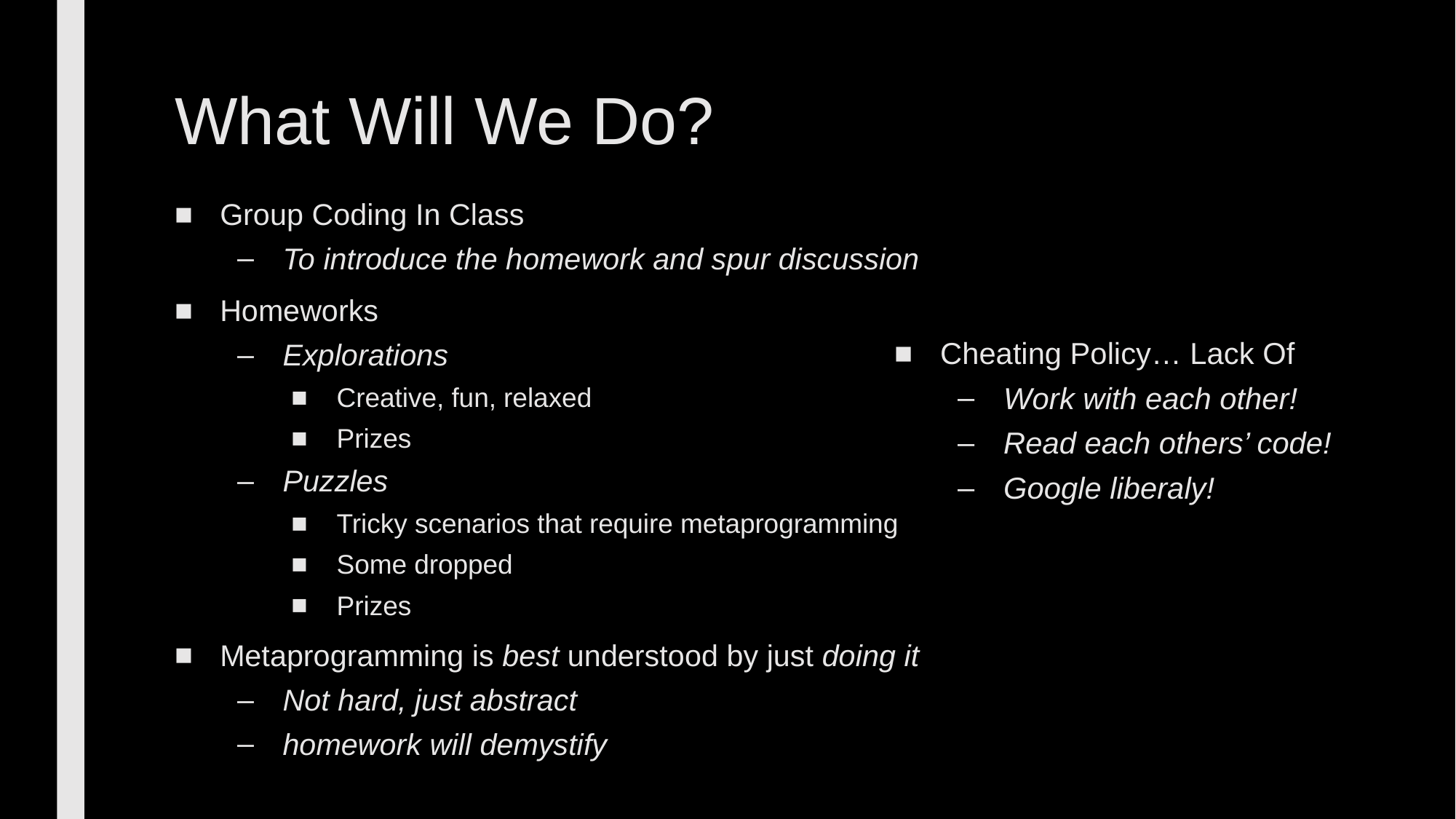

# What Will We Do?
Group Coding In Class
To introduce the homework and spur discussion
Homeworks
Explorations
Creative, fun, relaxed
Prizes
Puzzles
Tricky scenarios that require metaprogramming
Some dropped
Prizes
Metaprogramming is best understood by just doing it
Not hard, just abstract
homework will demystify

Cheating Policy… Lack Of
Work with each other!
Read each others’ code!
Google liberaly!